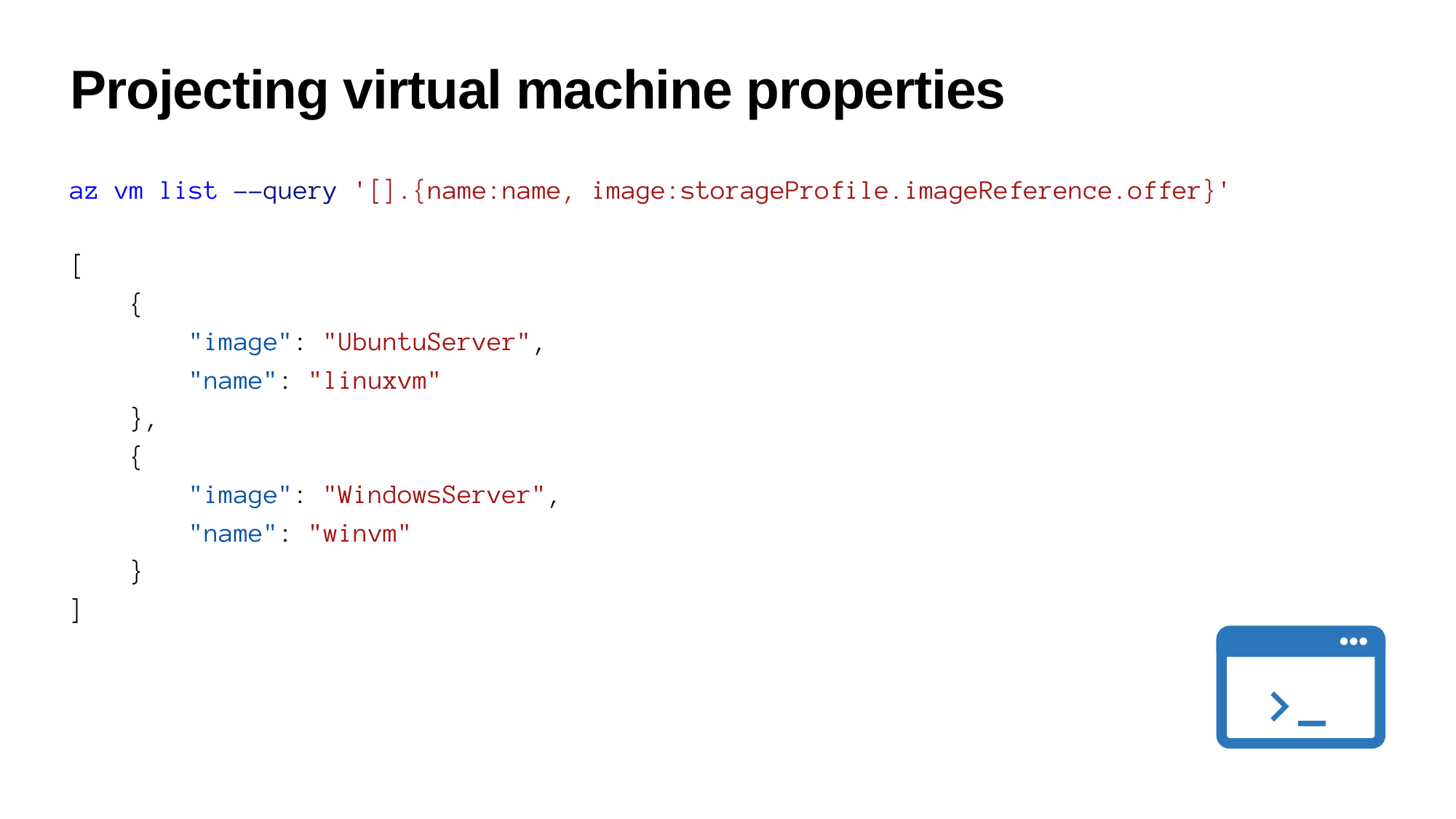

# Projecting virtual machine properties
az vm list --query '[].{name:name, image:storageProfile.imageReference.offer}'

[
    {
        "image": "UbuntuServer",
        "name": "linuxvm"
    },
    {
        "image": "WindowsServer",
        "name": "winvm"
    }
]